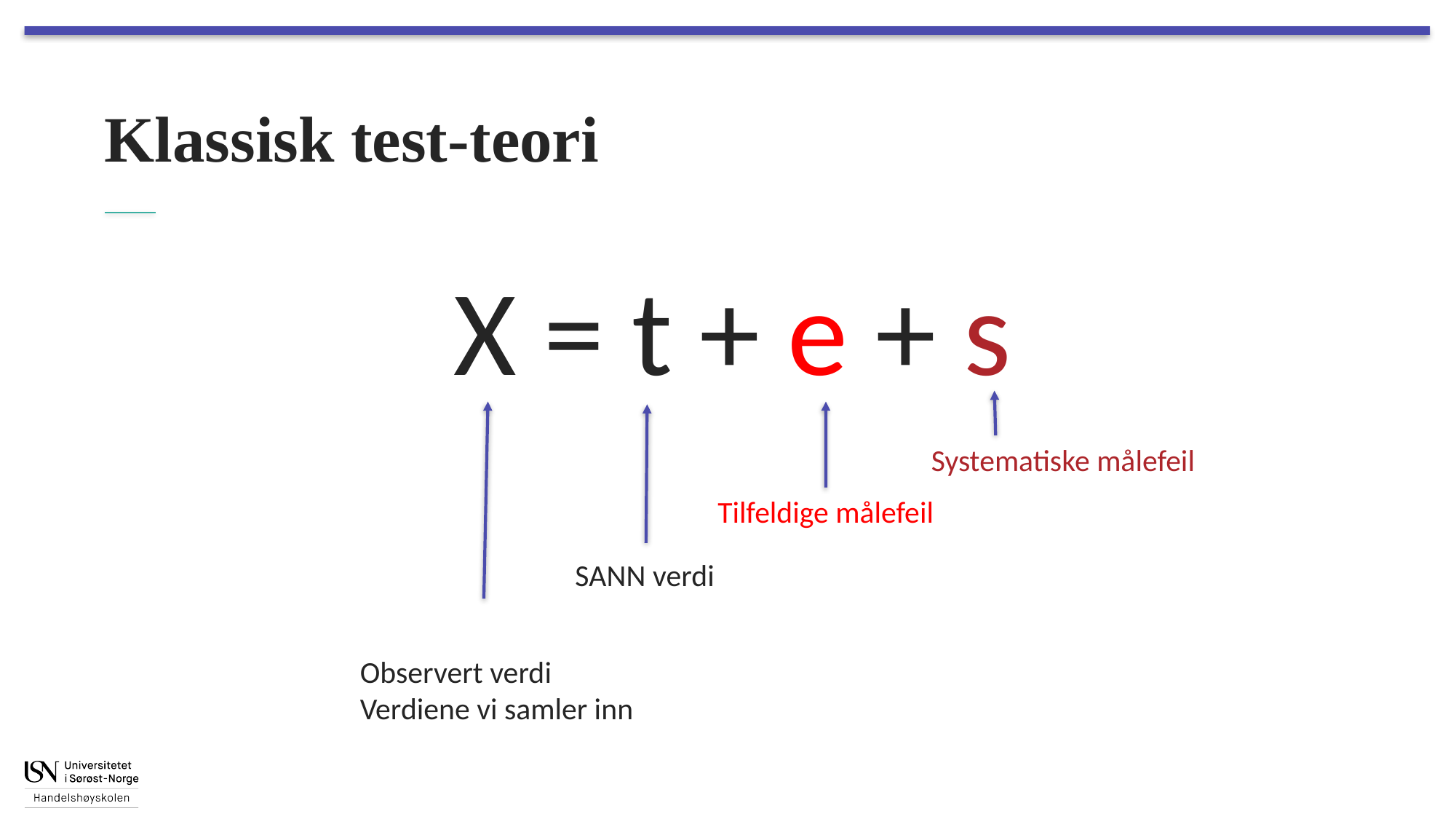

# Klassisk test-teori
X = t + e + s
Systematiske målefeil
Tilfeldige målefeil
SANN verdi
Observert verdi
Verdiene vi samler inn